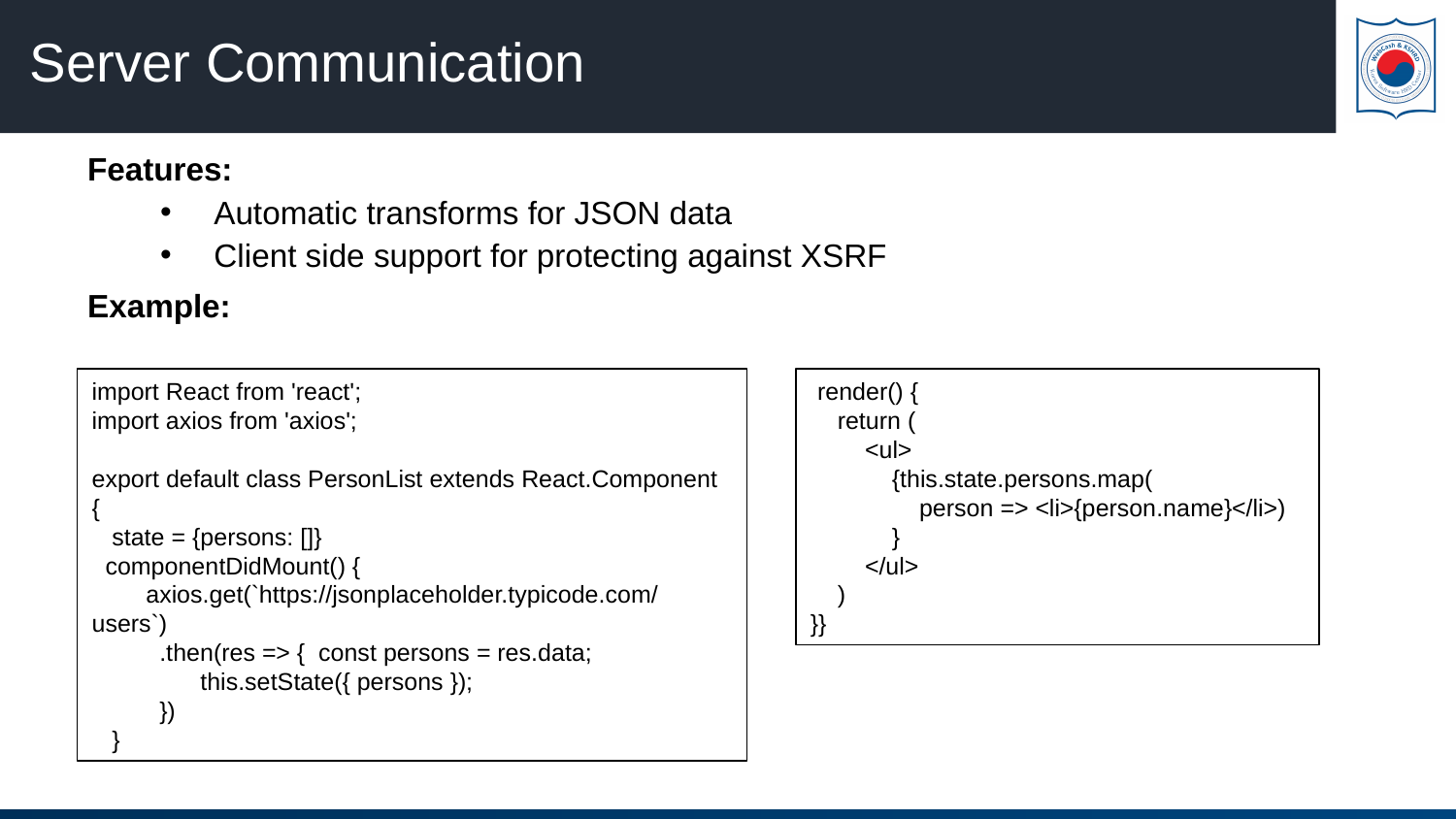

# Server Communication
Features:
Automatic transforms for JSON data
Client side support for protecting against XSRF
Example:

import React from 'react';
import axios from 'axios';
export default class PersonList extends React.Component {
   state = {persons: []}
  componentDidMount() {
        axios.get(`https://jsonplaceholder.typicode.com/users`)
          .then(res => {  const persons = res.data;
                this.setState({ persons });
          })
   }
 render() {
    return (
        <ul>
            {this.state.persons.map(
                person => <li>{person.name}</li>)
            }
        </ul>
    )
}}